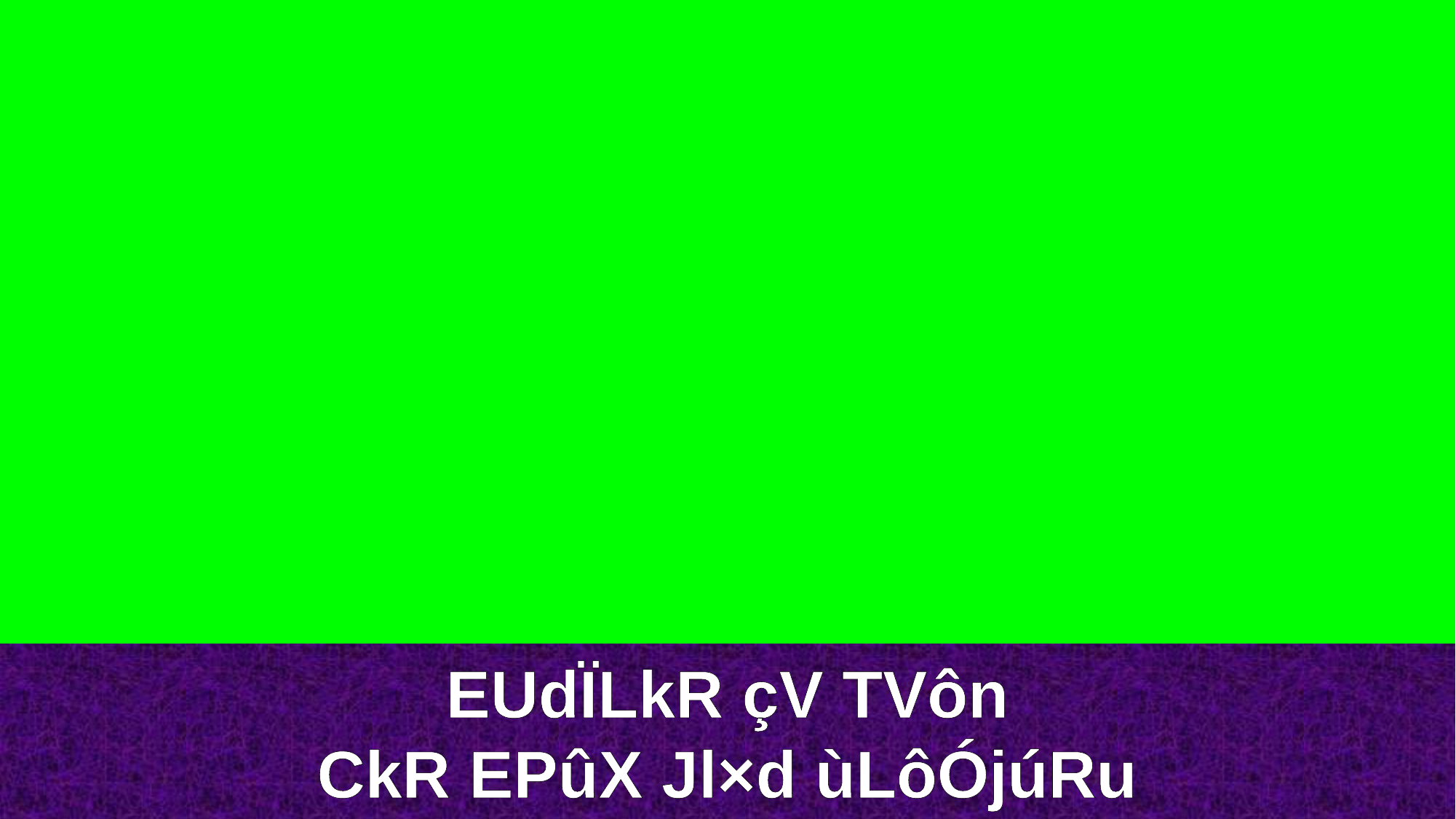

EUdÏLkR çV TVôn
CkR EPûX Jl×d ùLôÓjúRu